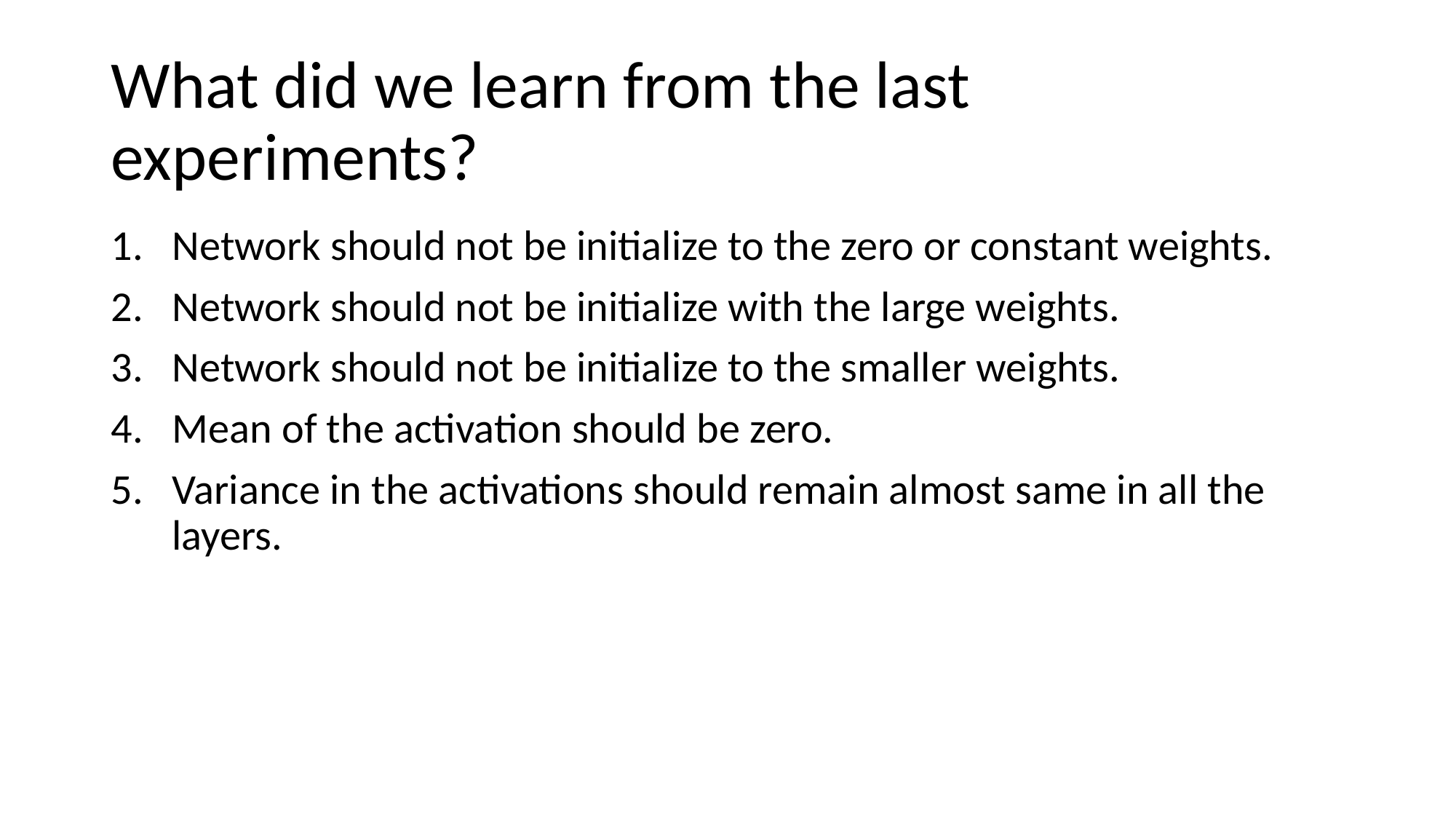

# What did we learn from the last experiments?
Network should not be initialize to the zero or constant weights.
Network should not be initialize with the large weights.
Network should not be initialize to the smaller weights.
Mean of the activation should be zero.
Variance in the activations should remain almost same in all the layers.